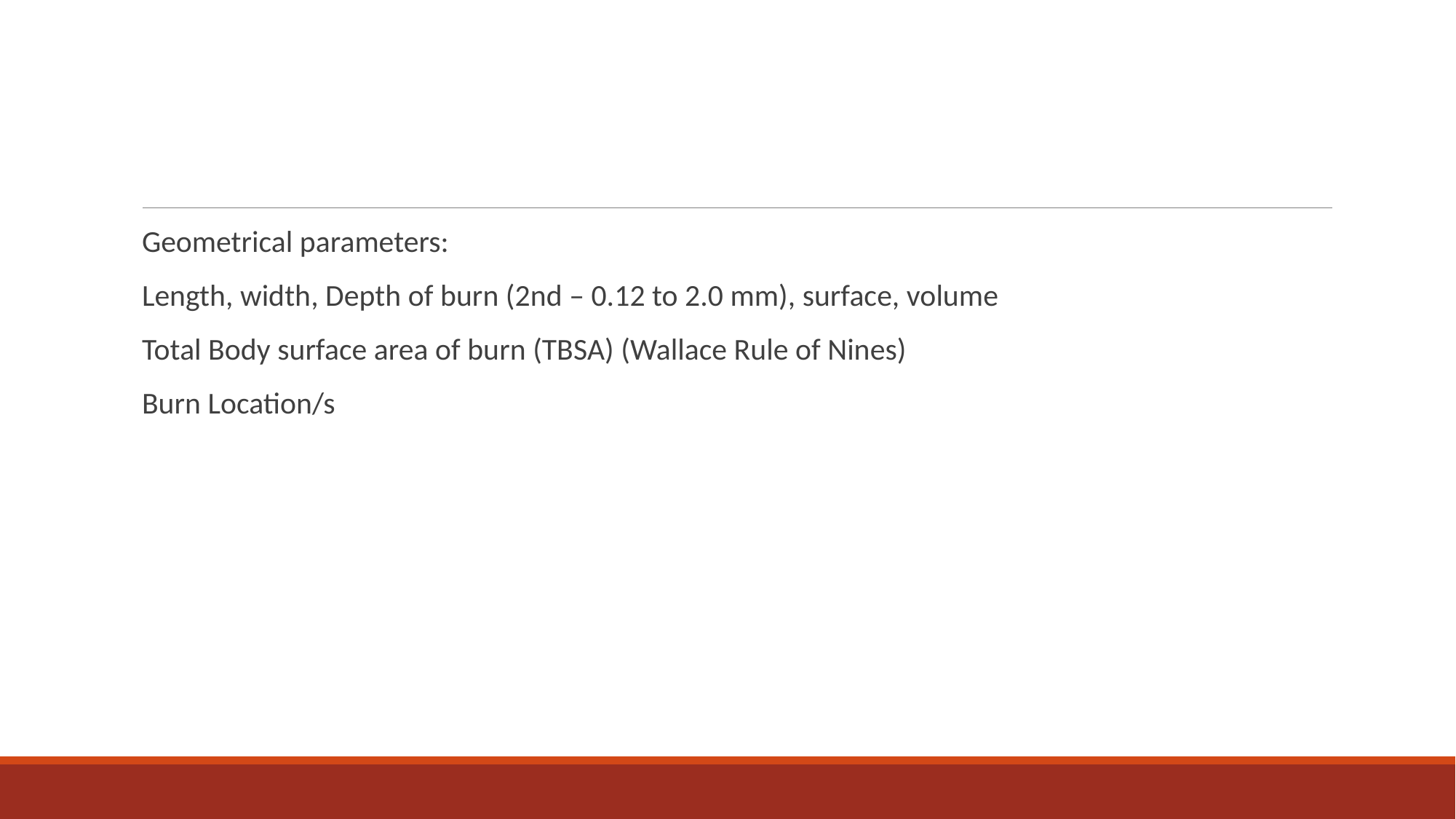

#
Geometrical parameters:
Length, width, Depth of burn (2nd – 0.12 to 2.0 mm), surface, volume
Total Body surface area of burn (TBSA) (Wallace Rule of Nines)
Burn Location/s